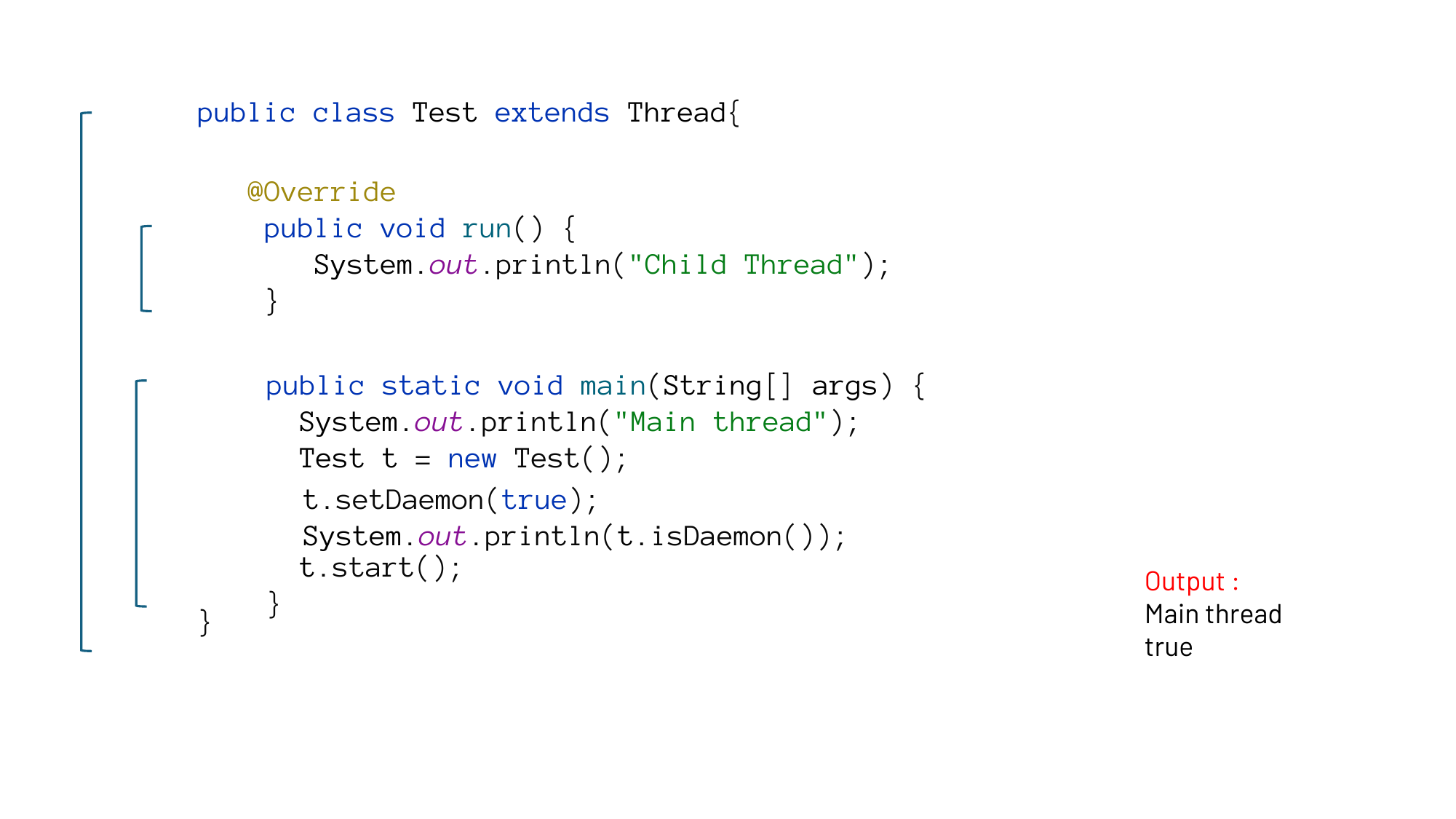

public class Test extends Thread{
}

@Override
 public void run() {
    System.out.println("Child Thread");
 }

public static void main(String[] args) {
  System.out.println("Main thread");
  Test t = new Test();
  t.start();
}

 t.setDaemon(true);
 System.out.println(t.isDaemon());
Output :
Main thread
true